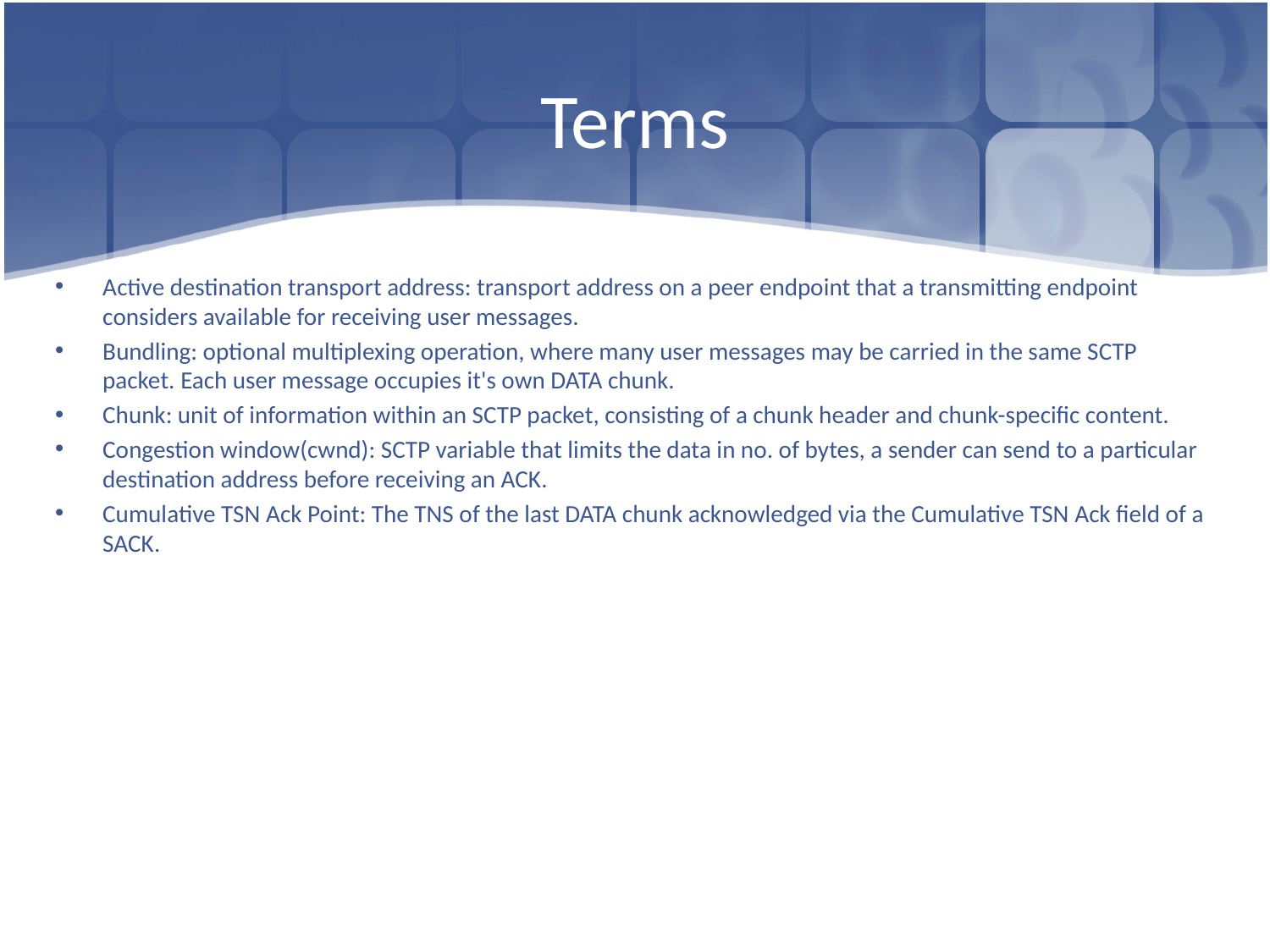

# Terms
Active destination transport address: transport address on a peer endpoint that a transmitting endpoint considers available for receiving user messages.
Bundling: optional multiplexing operation, where many user messages may be carried in the same SCTP packet. Each user message occupies it's own DATA chunk.
Chunk: unit of information within an SCTP packet, consisting of a chunk header and chunk-specific content.
Congestion window(cwnd): SCTP variable that limits the data in no. of bytes, a sender can send to a particular destination address before receiving an ACK.
Cumulative TSN Ack Point: The TNS of the last DATA chunk acknowledged via the Cumulative TSN Ack field of a SACK.